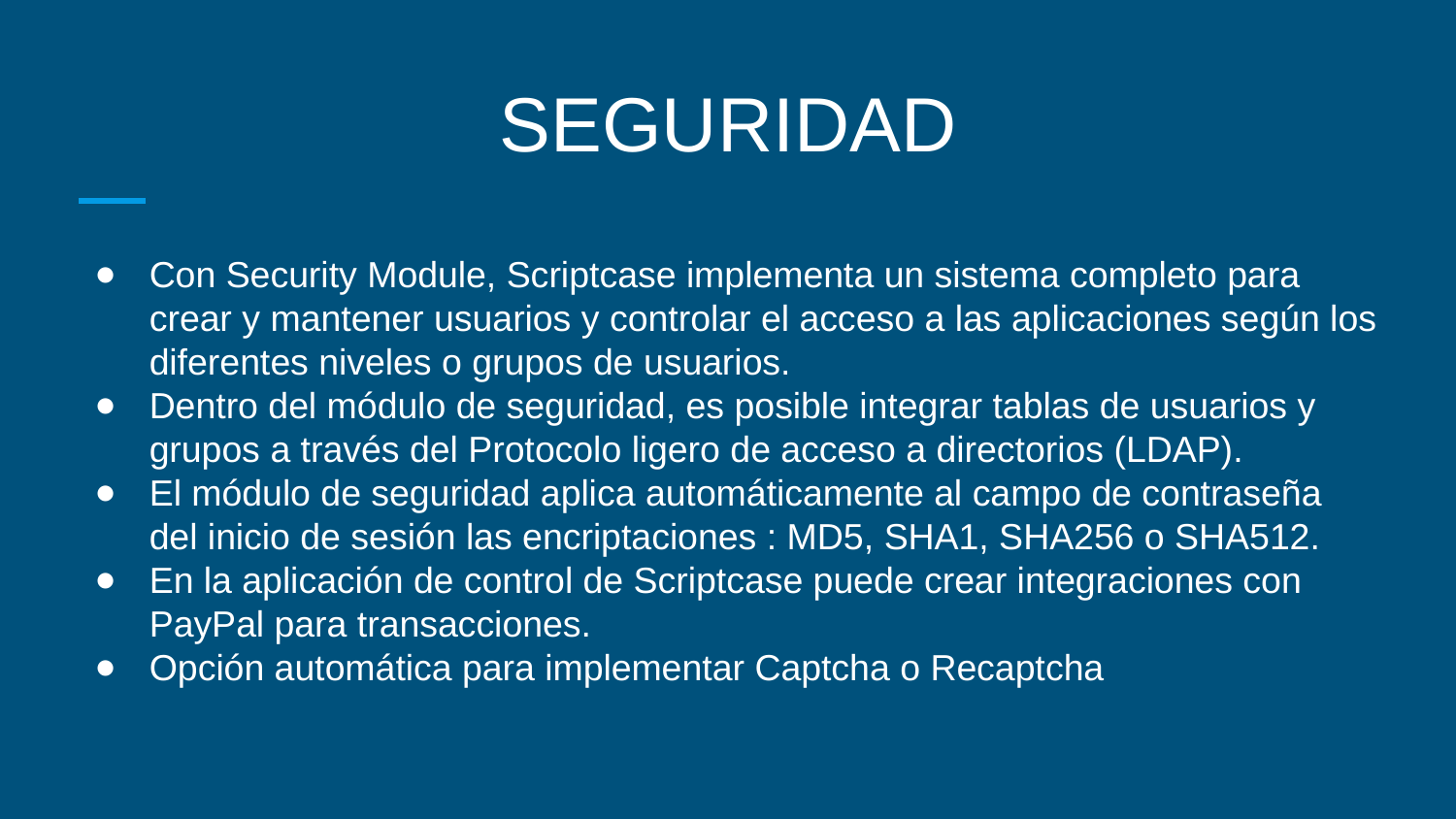

# SEGURIDAD
Con Security Module, Scriptcase implementa un sistema completo para crear y mantener usuarios y controlar el acceso a las aplicaciones según los diferentes niveles o grupos de usuarios.
Dentro del módulo de seguridad, es posible integrar tablas de usuarios y grupos a través del Protocolo ligero de acceso a directorios (LDAP).
El módulo de seguridad aplica automáticamente al campo de contraseña del inicio de sesión las encriptaciones : MD5, SHA1, SHA256 o SHA512.
En la aplicación de control de Scriptcase puede crear integraciones con PayPal para transacciones.
Opción automática para implementar Captcha o Recaptcha